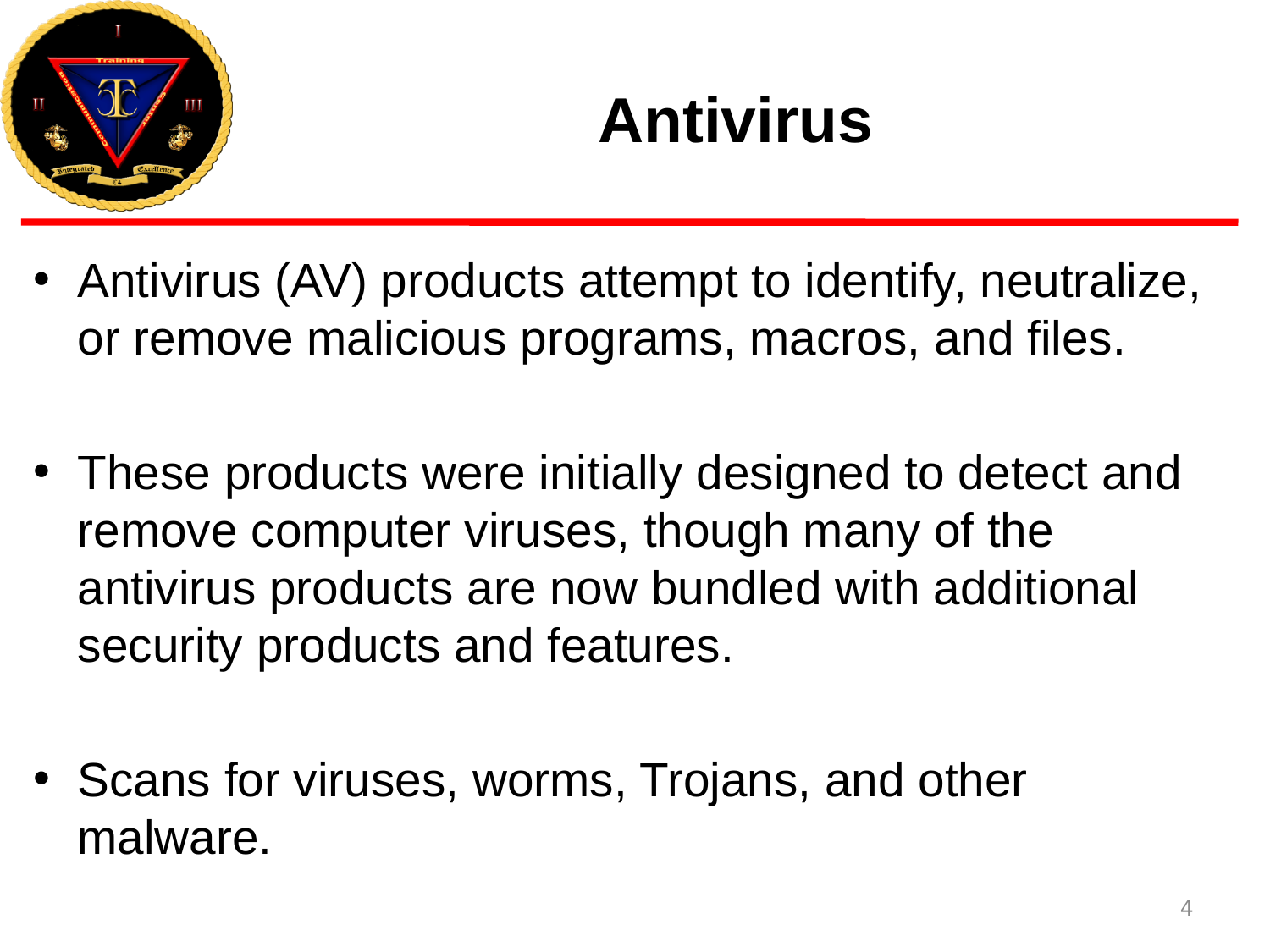

# Antivirus
Antivirus (AV) products attempt to identify, neutralize, or remove malicious programs, macros, and files.

These products were initially designed to detect and remove computer viruses, though many of the antivirus products are now bundled with additional security products and features.

Scans for viruses, worms, Trojans, and other malware.
4